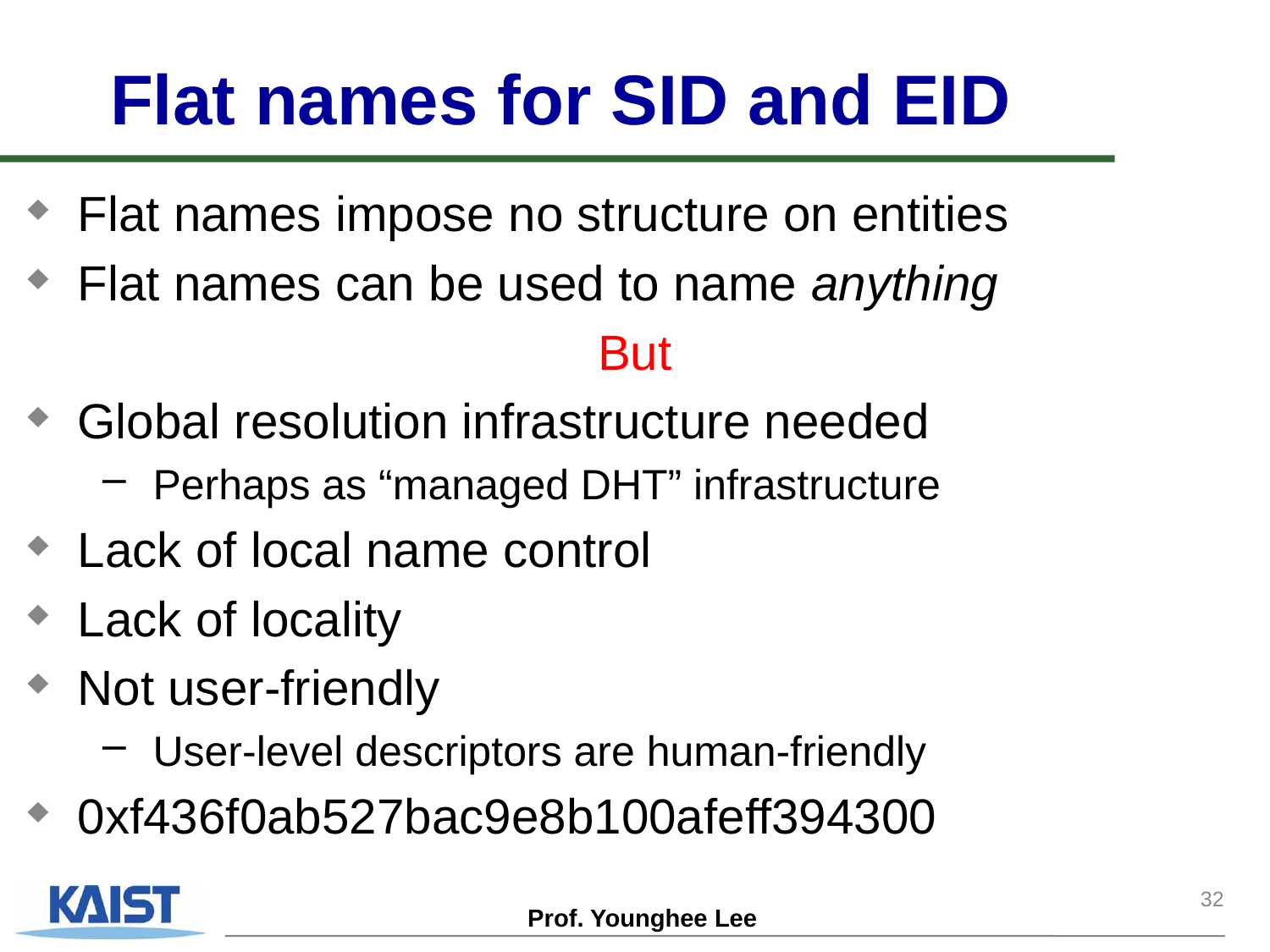

# Flat names for SID and EID
Flat names impose no structure on entities
Flat names can be used to name anything
But
Global resolution infrastructure needed
Perhaps as “managed DHT” infrastructure
Lack of local name control
Lack of locality
Not user-friendly
User-level descriptors are human-friendly
0xf436f0ab527bac9e8b100afeff394300
32